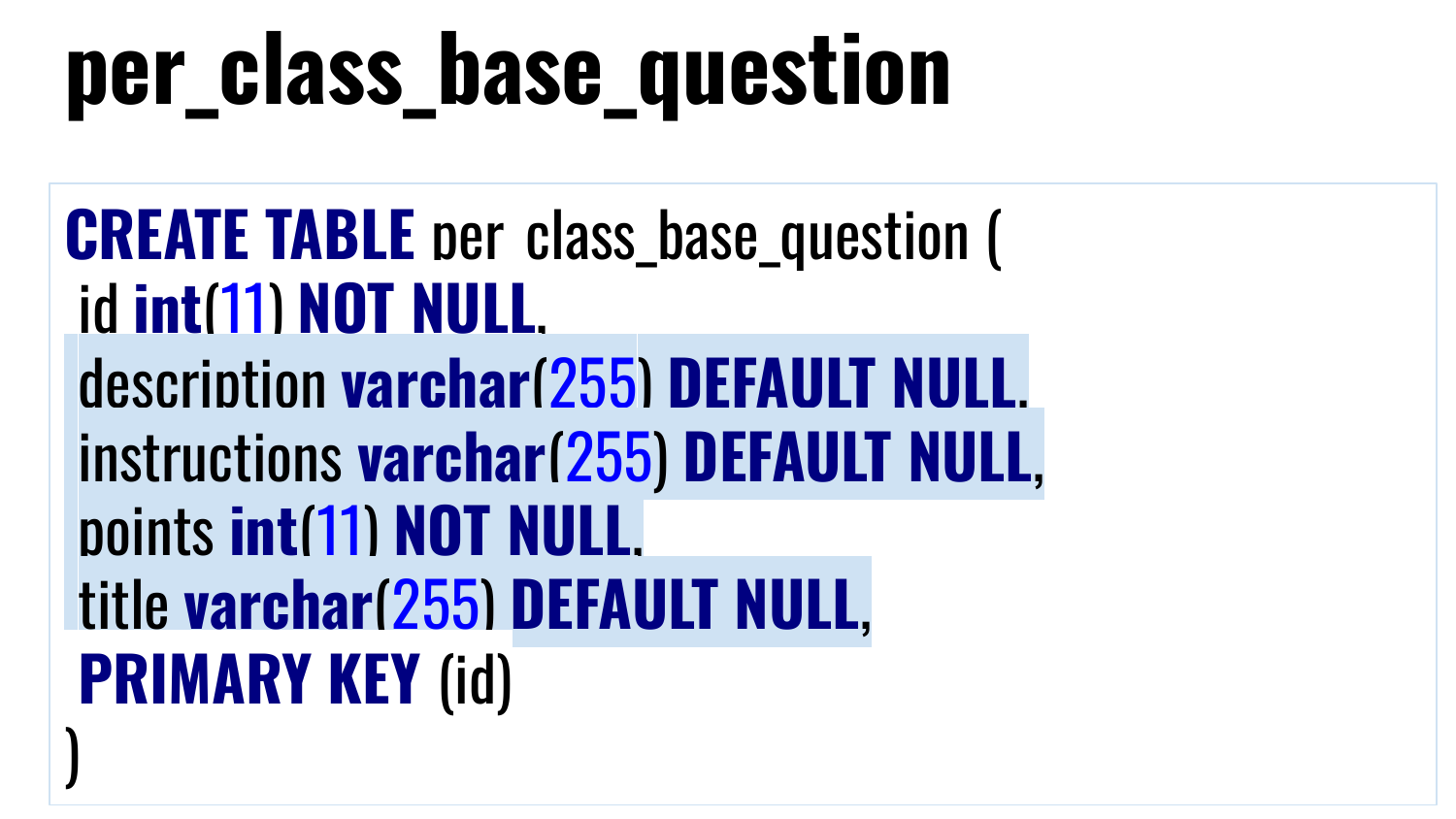

# per_class_base_question
CREATE TABLE per_class_base_question (
 id int(11) NOT NULL,
 description varchar(255) DEFAULT NULL,
 instructions varchar(255) DEFAULT NULL,
 points int(11) NOT NULL,
 title varchar(255) DEFAULT NULL,
 PRIMARY KEY (id)
)